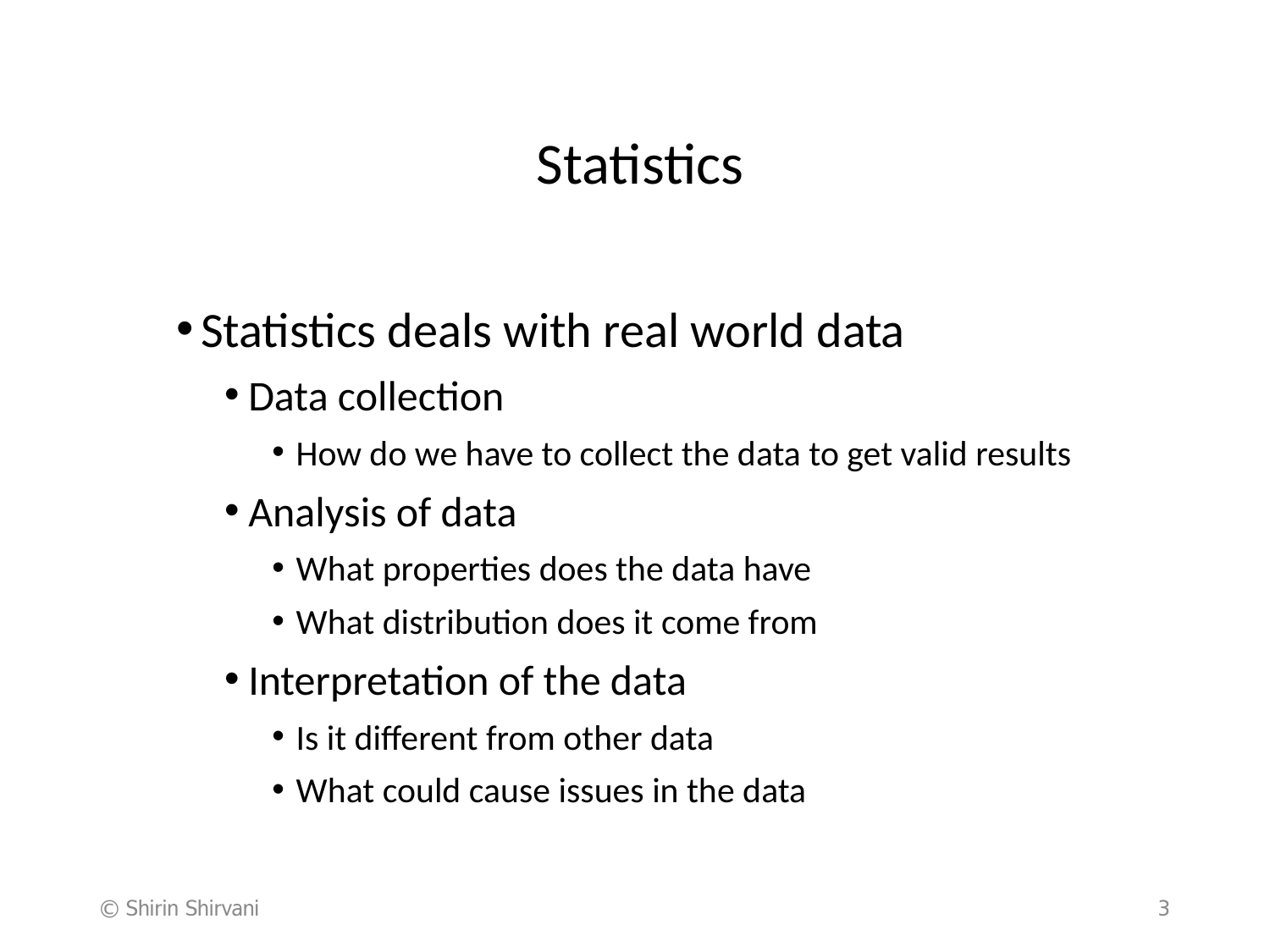

# Statistics
Statistics deals with real world data
Data collection
How do we have to collect the data to get valid results
Analysis of data
What properties does the data have
What distribution does it come from
Interpretation of the data
Is it different from other data
What could cause issues in the data
© Shirin Shirvani
3